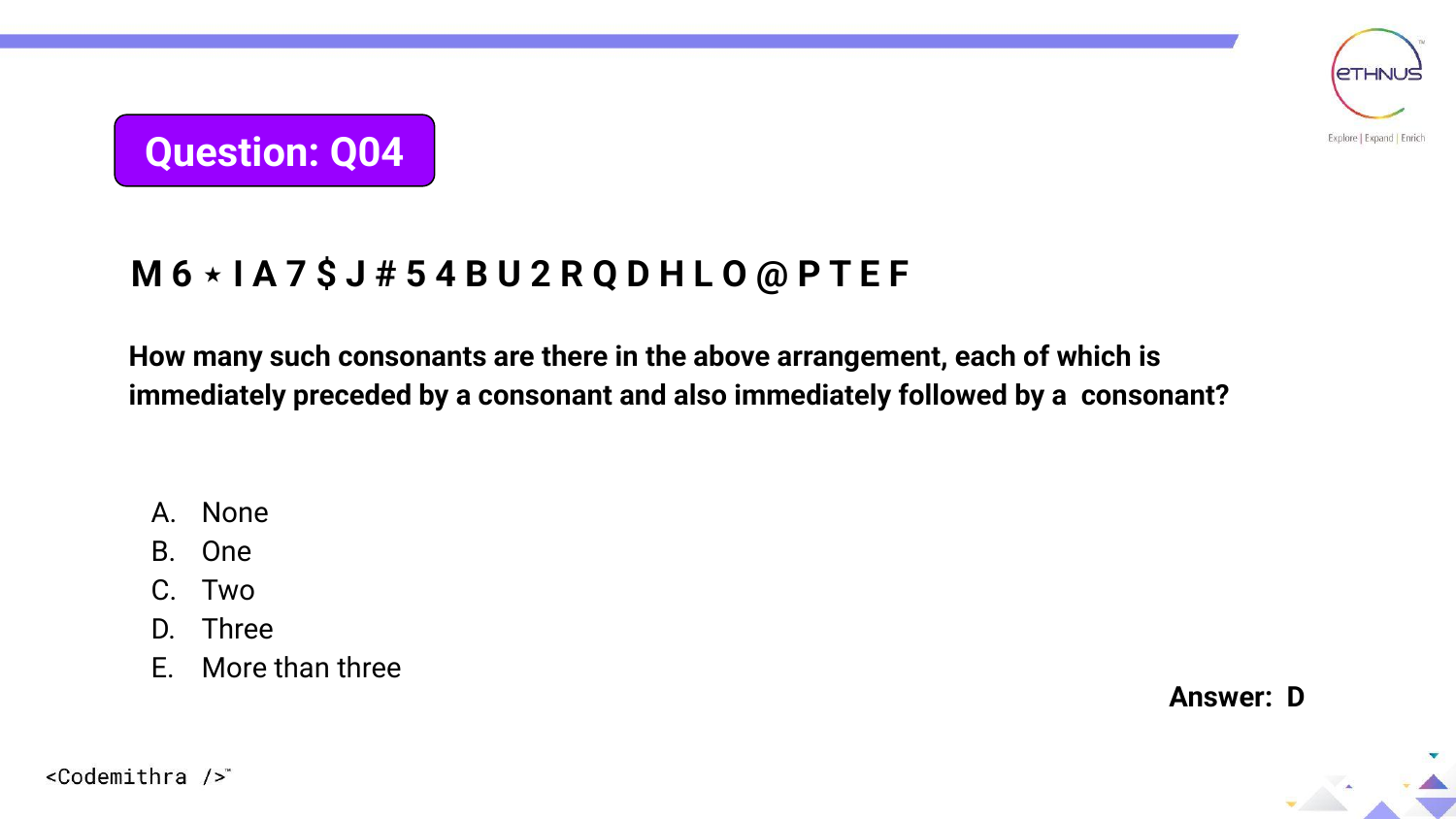

Question: 04
Question: Q04

M 6 ⋆ I A 7 $ J # 5 4 B U 2 R Q D H L O @ P T E F

How many such consonants are there in the above arrangement, each of which is  immediately preceded by a consonant and also immediately followed by a  consonant?

None
One
Two
Three
More than three
Answer:  D